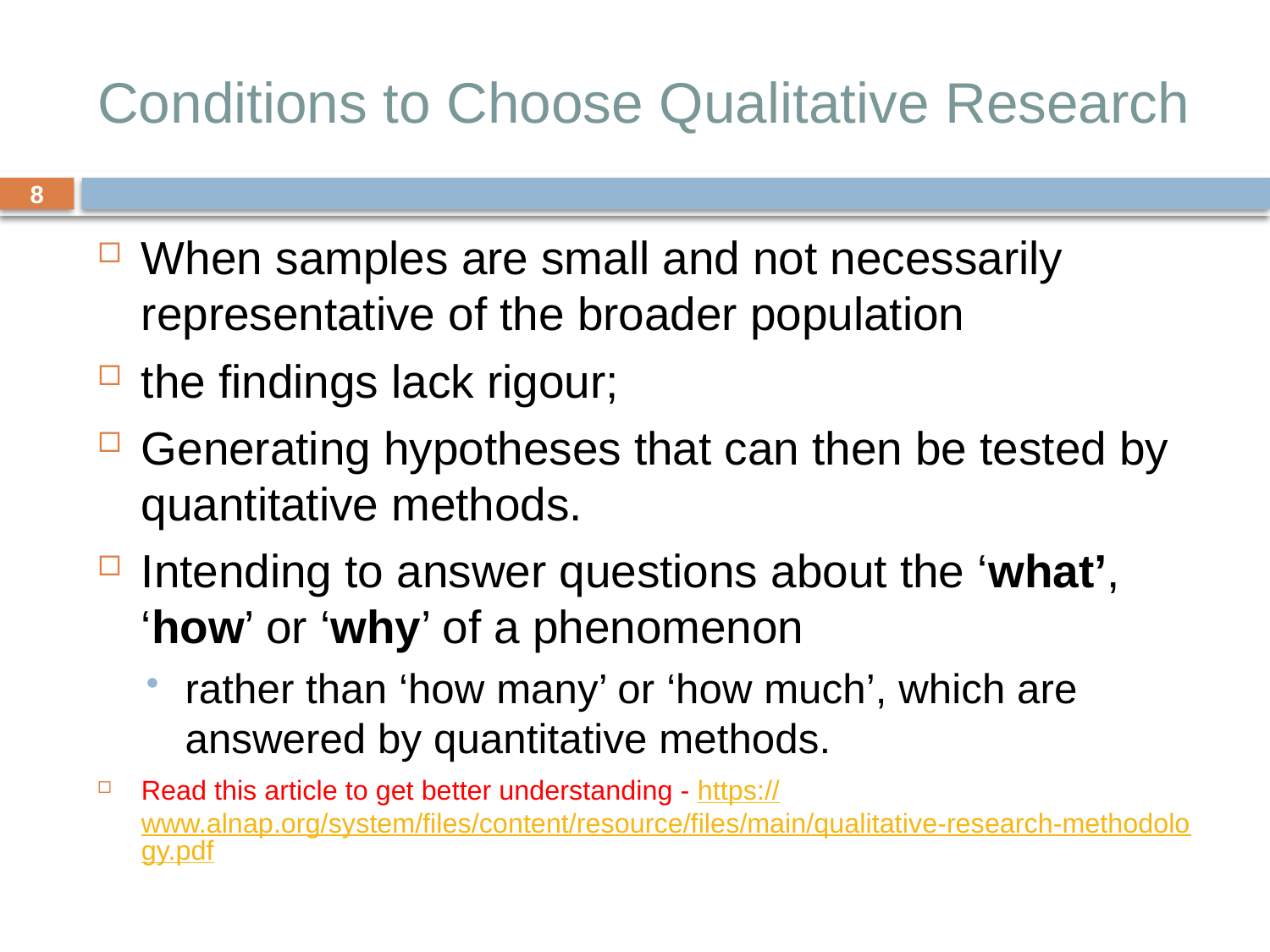

# Conditions to Choose Qualitative Research
8
When samples are small and not necessarily representative of the broader population
the findings lack rigour;
Generating hypotheses that can then be tested by quantitative methods.
Intending to answer questions about the ‘what’, ‘how’ or ‘why’ of a phenomenon
rather than ‘how many’ or ‘how much’, which are answered by quantitative methods.
Read this article to get better understanding - https://www.alnap.org/system/files/content/resource/files/main/qualitative-research-methodology.pdf